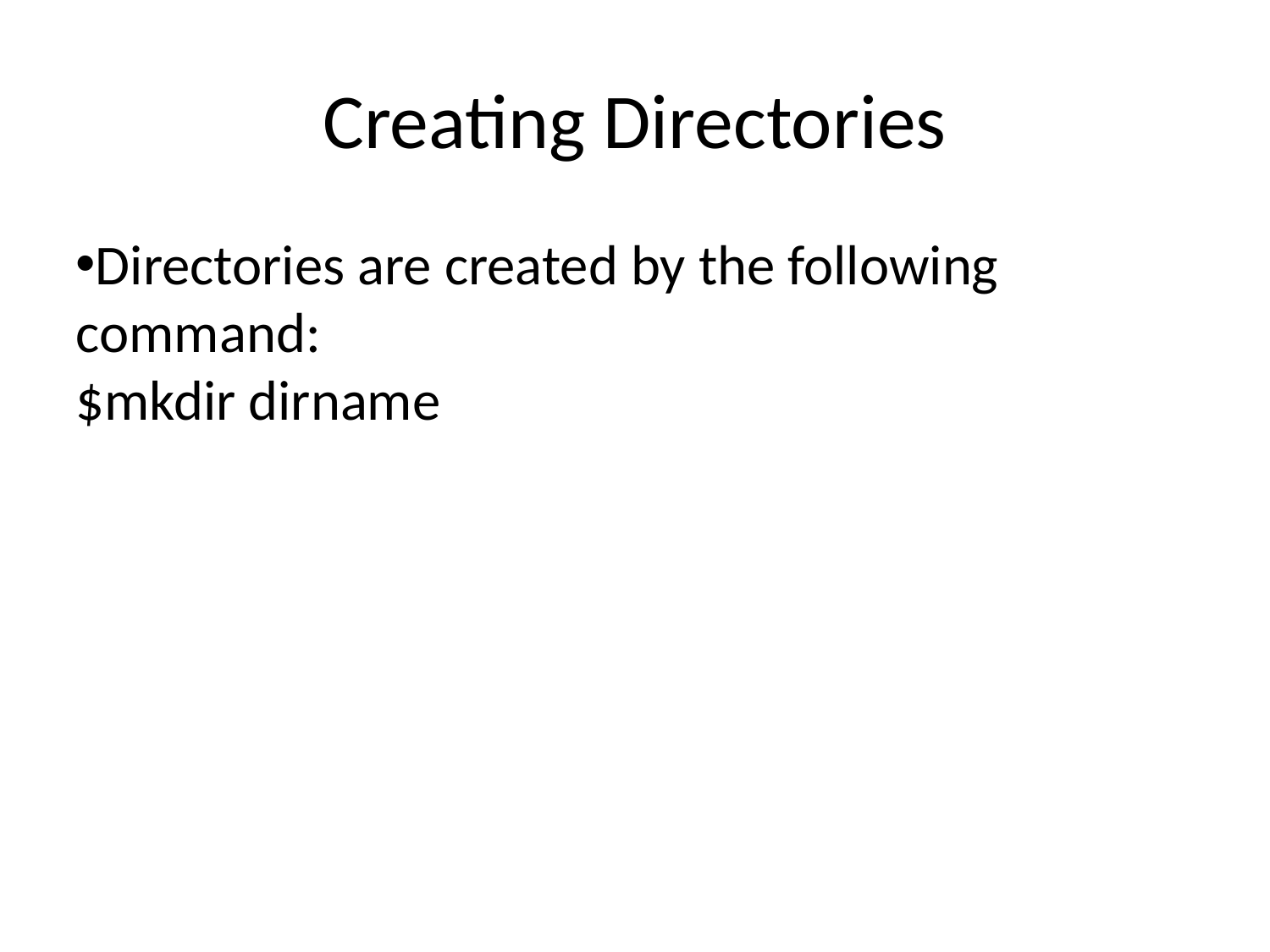

Creating Directories
Directories are created by the following command:
$mkdir dirname